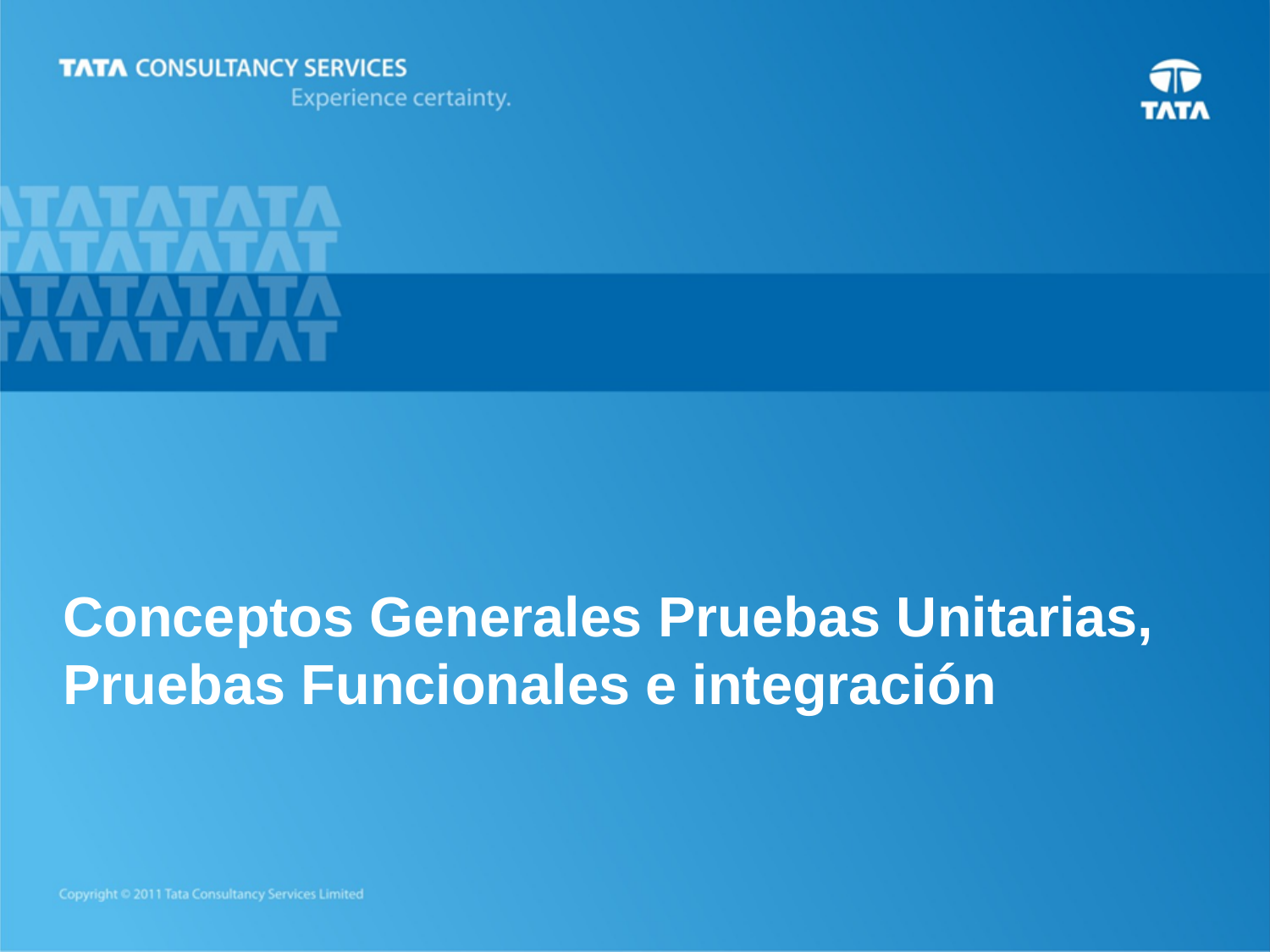

Conceptos Generales Pruebas Unitarias, Pruebas Funcionales e integración